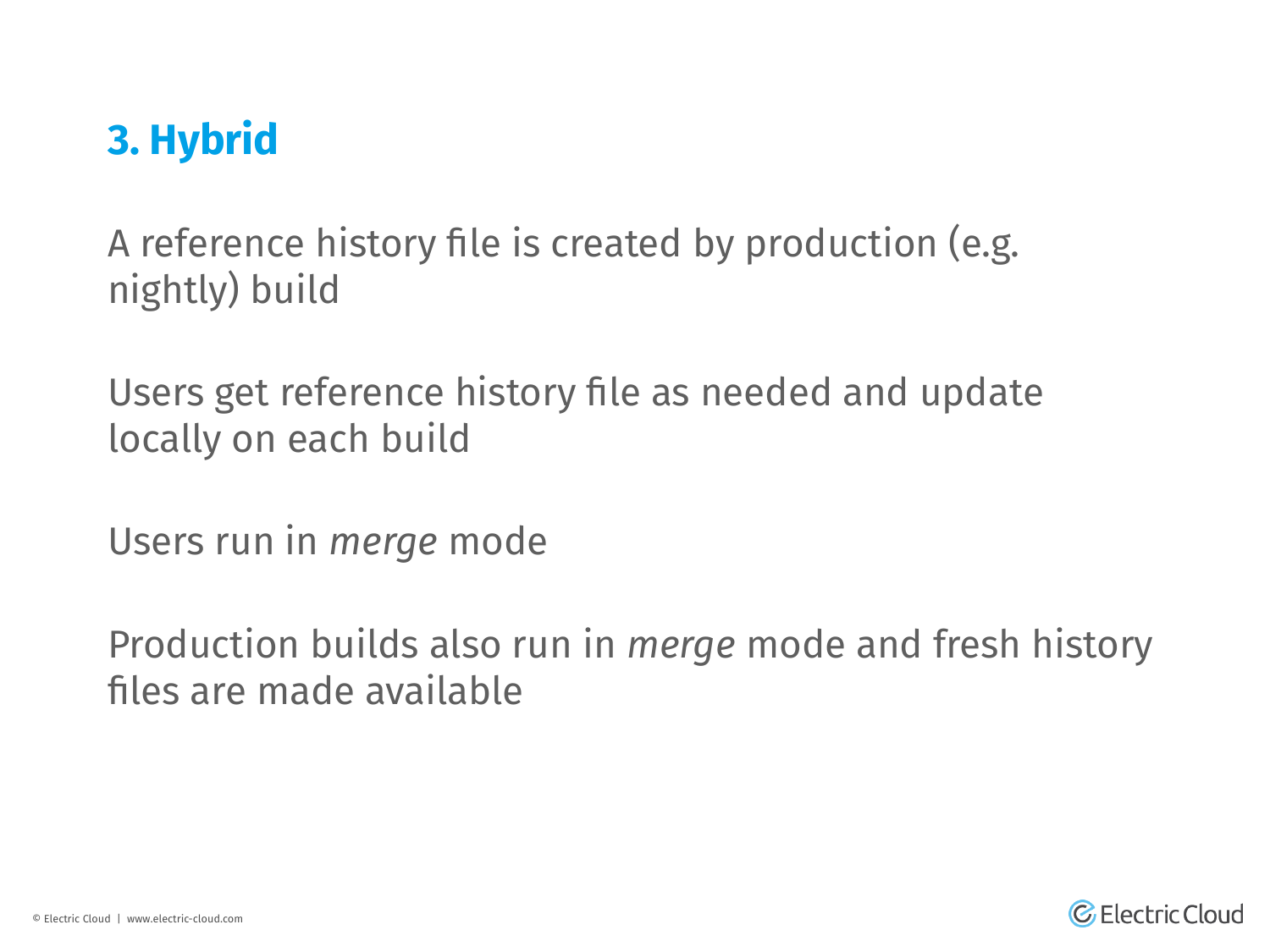

3. Hybrid
A reference history file is created by production (e.g. nightly) build

Users get reference history file as needed and update locally on each build

Users run in merge mode

Production builds also run in merge mode and fresh history files are made available